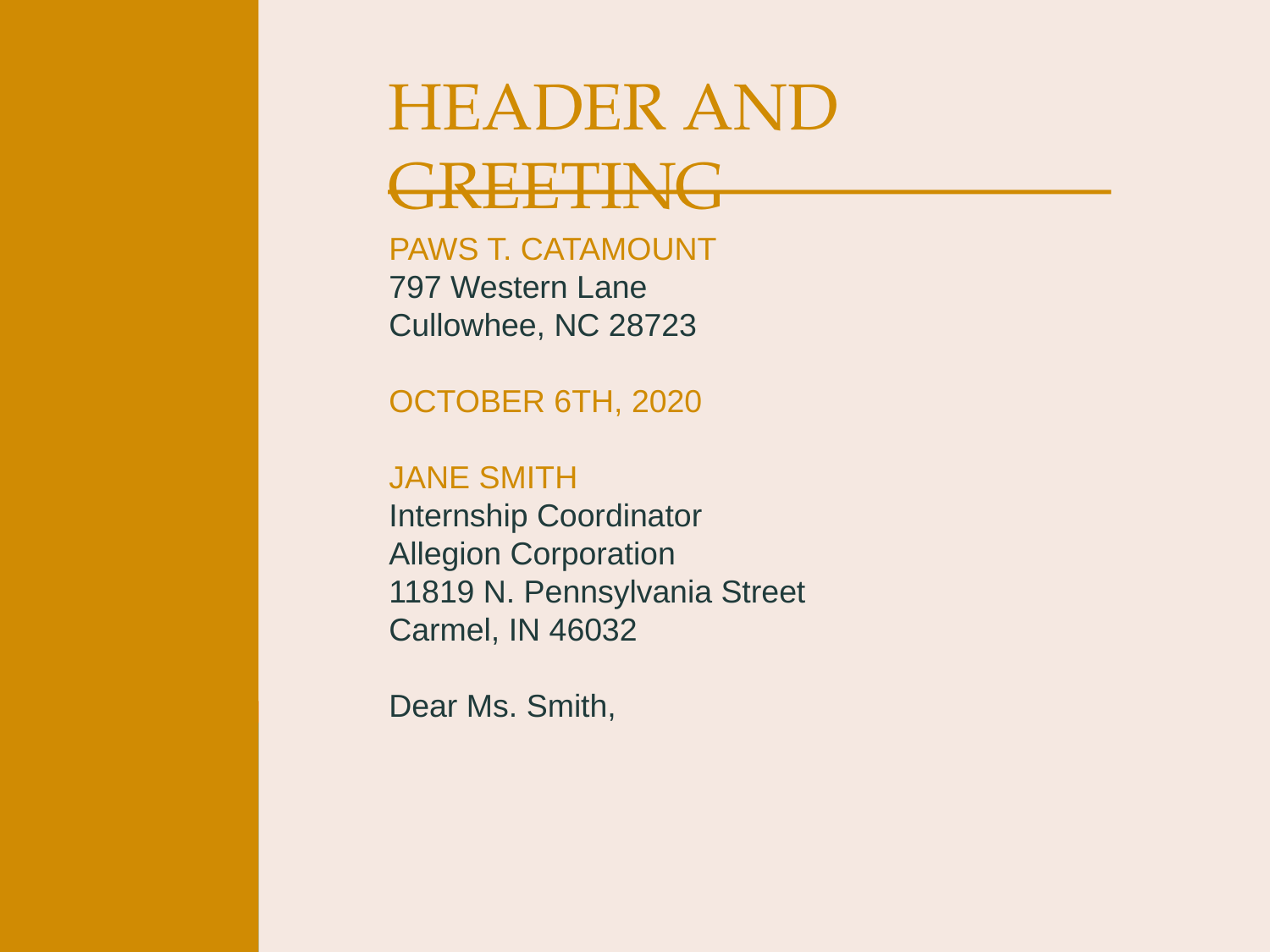

# HEADER AND GREETING

PAWS T. CATAMOUNT
797 Western Lane
Cullowhee, NC 28723

OCTOBER 6TH, 2020

JANE SMITH
Internship Coordinator
Allegion Corporation
11819 N. Pennsylvania Street
Carmel, IN 46032

Dear Ms. Smith,